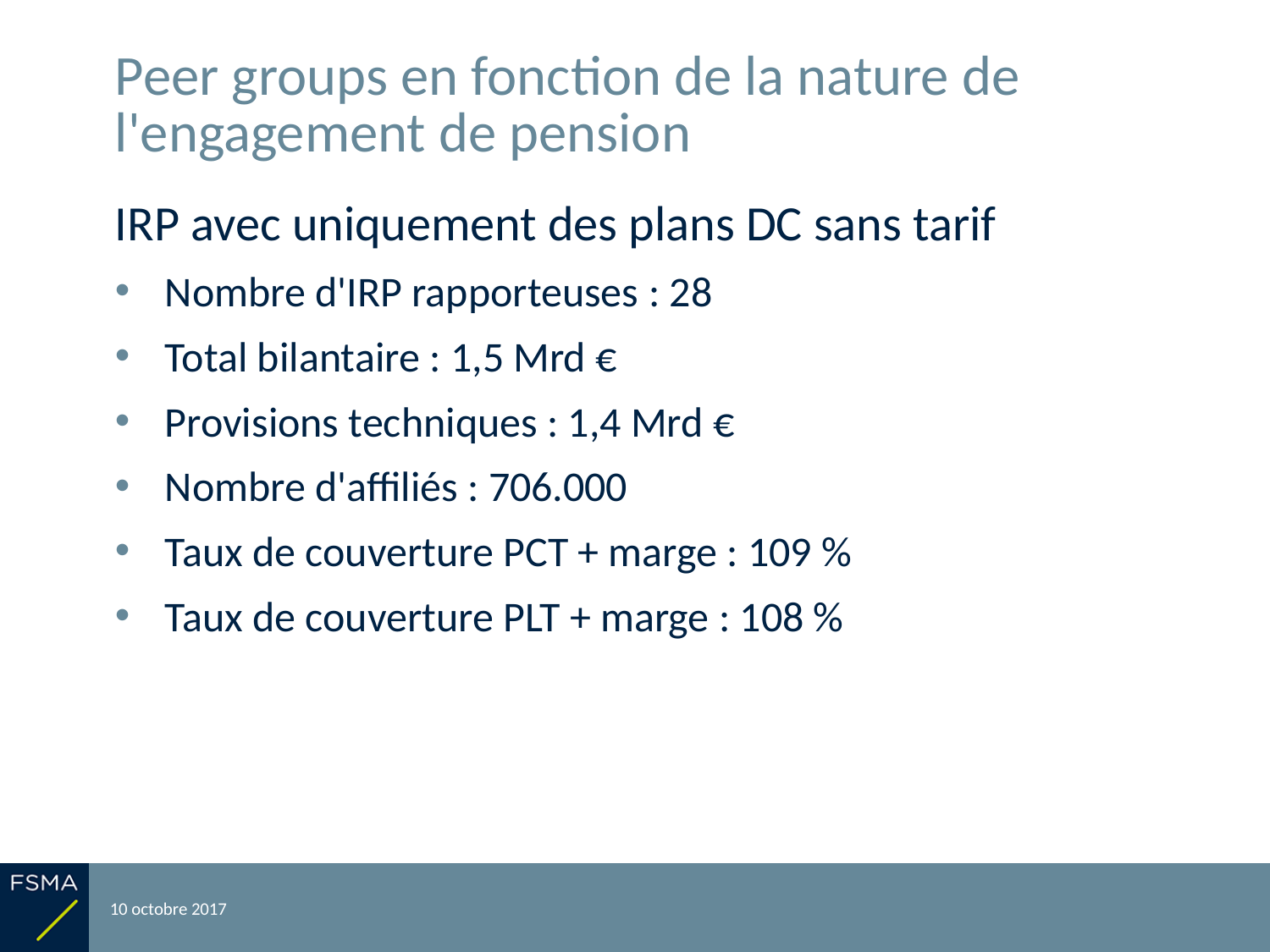

# Peer groups en fonction de la nature de l'engagement de pension
IRP avec uniquement des plans DC sans tarif
Nombre d'IRP rapporteuses : 28
Total bilantaire : 1,5 Mrd €
Provisions techniques : 1,4 Mrd €
Nombre d'affiliés : 706.000
Taux de couverture PCT + marge : 109 %
Taux de couverture PLT + marge : 108 %
10 octobre 2017
Reporting relatif à l'exercice 2016
37